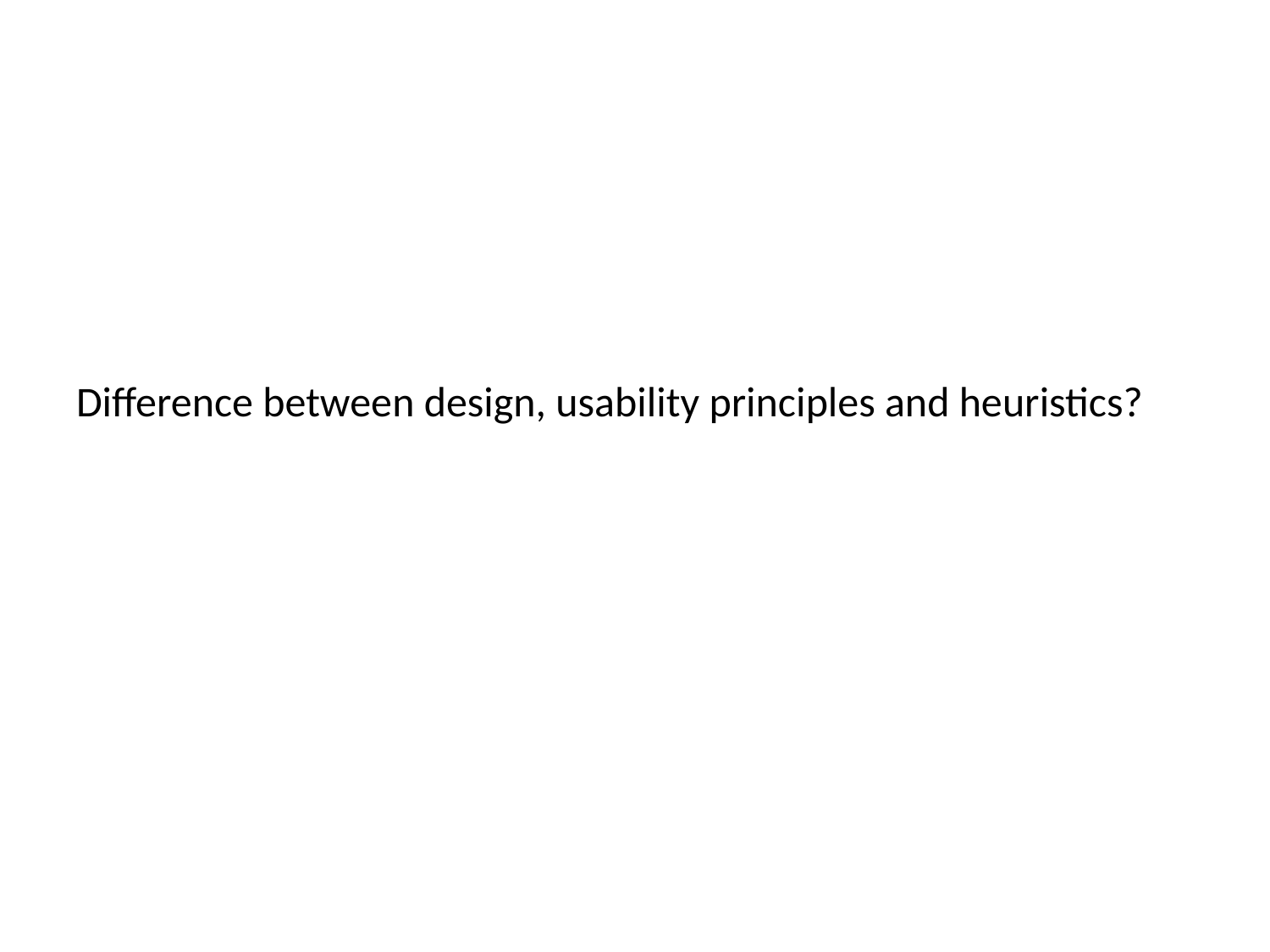

# Difference between design, usability principles and heuristics?